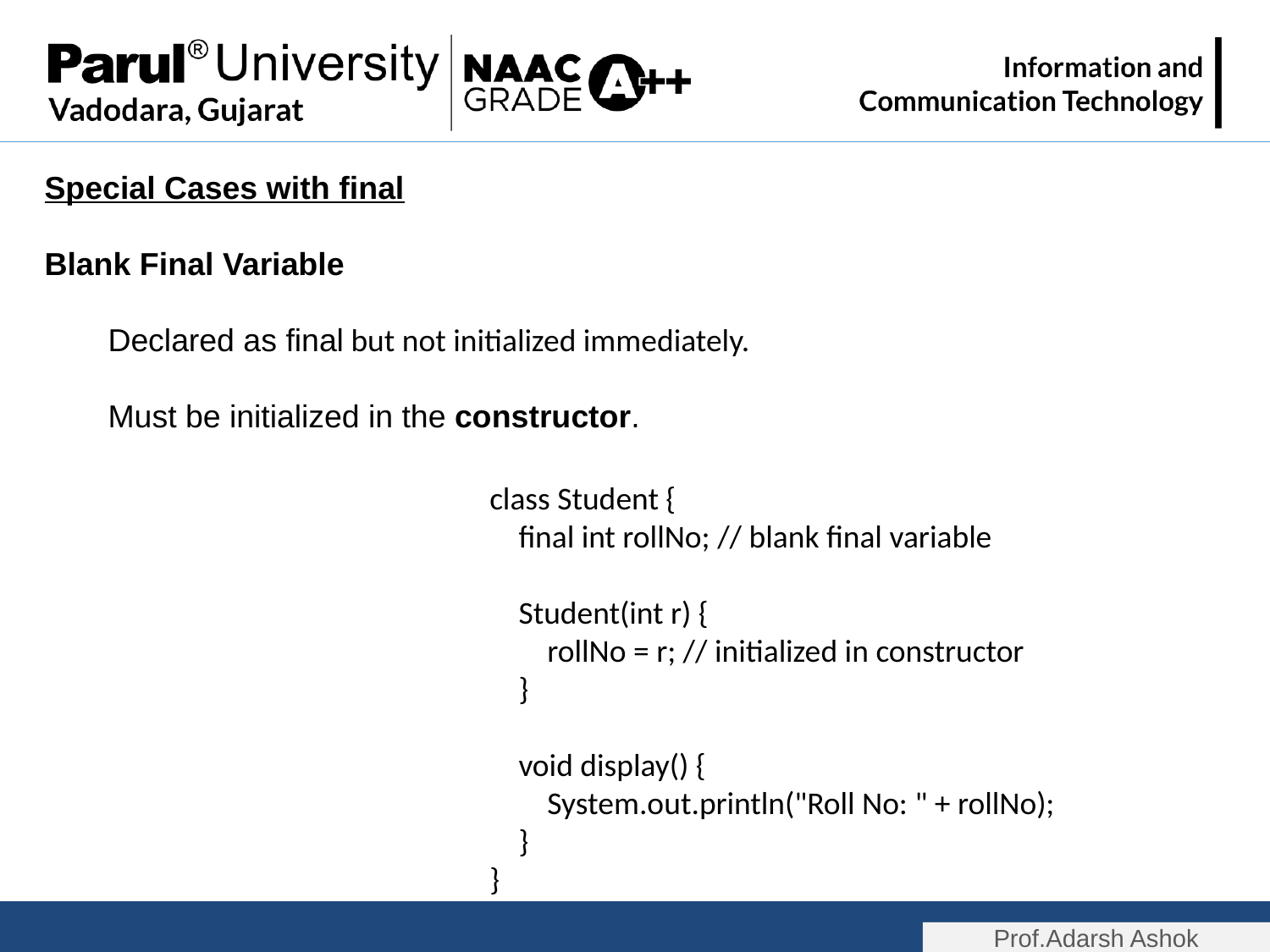

Special Cases with final
Blank Final Variable
Declared as final but not initialized immediately.
Must be initialized in the constructor.
class Student {
    final int rollNo; // blank final variable

    Student(int r) {
        rollNo = r; // initialized in constructor
    }

    void display() {
        System.out.println("Roll No: " + rollNo);
    }
}
Prof.Adarsh Ashok